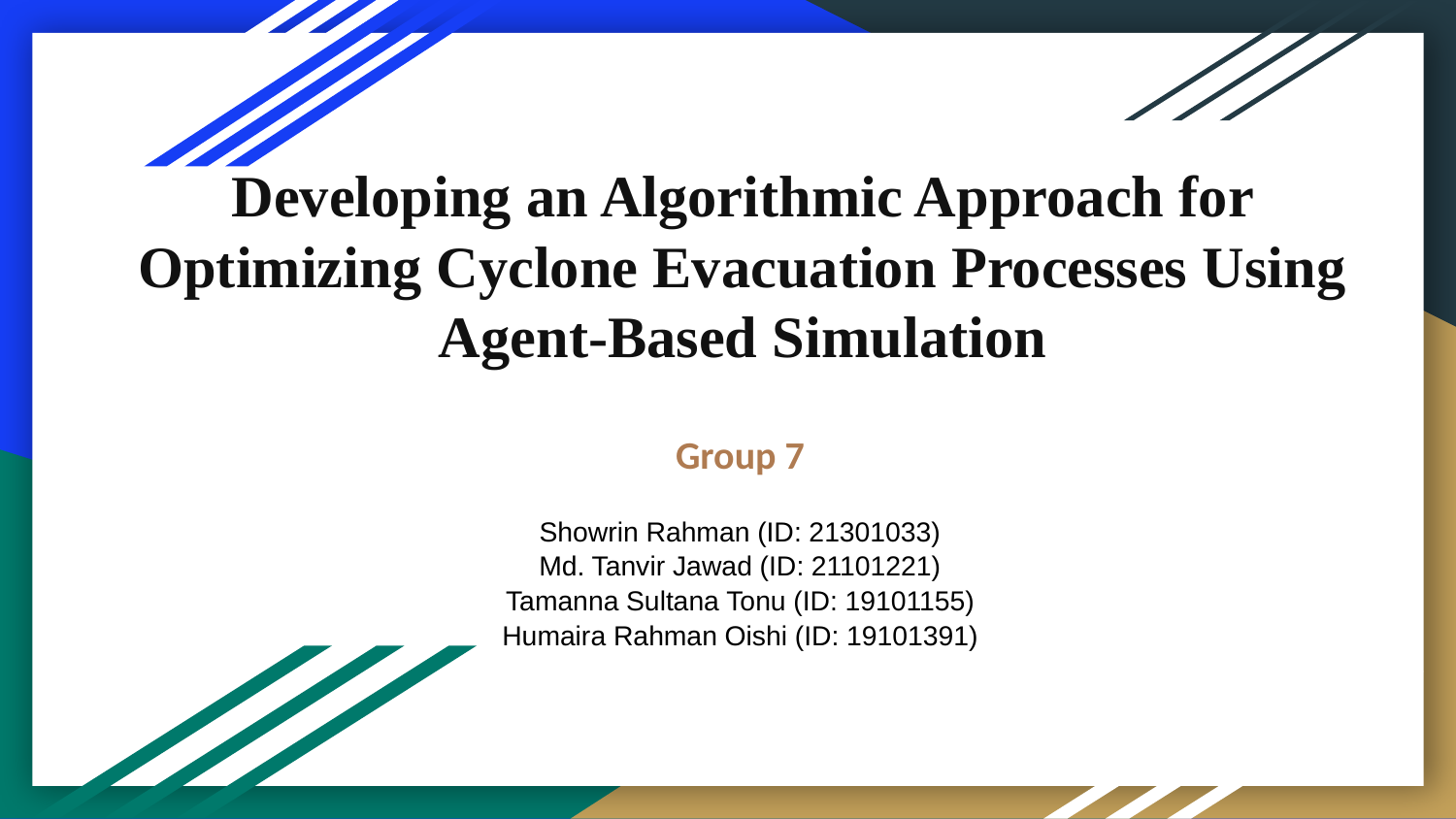

# Developing an Algorithmic Approach for Optimizing Cyclone Evacuation Processes Using Agent-Based Simulation
Group 7

Showrin Rahman (ID: 21301033)
Md. Tanvir Jawad (ID: 21101221)
Tamanna Sultana Tonu (ID: 19101155)
Humaira Rahman Oishi (ID: 19101391)